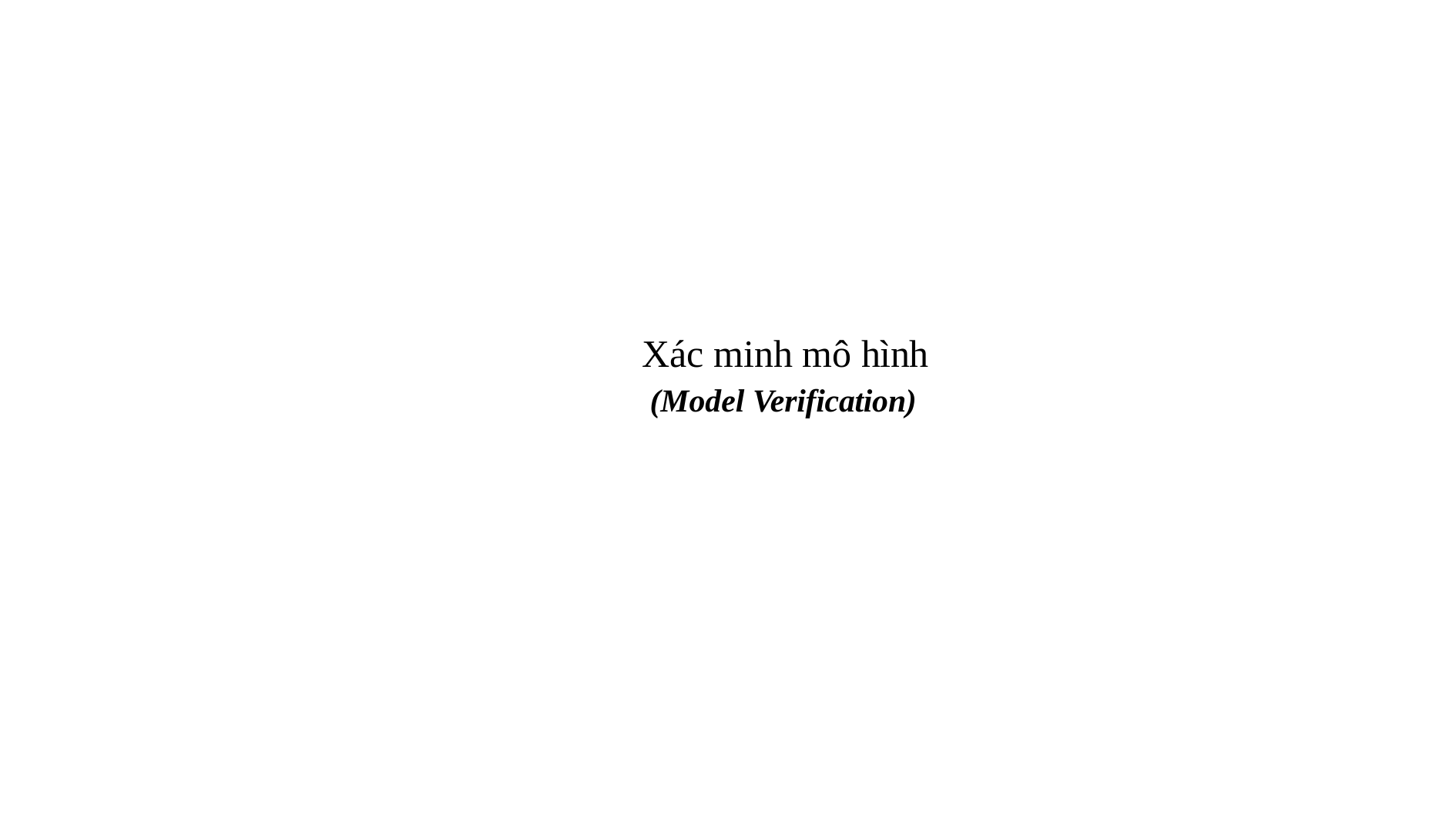

# Xác minh mô hình
(Model Verification)